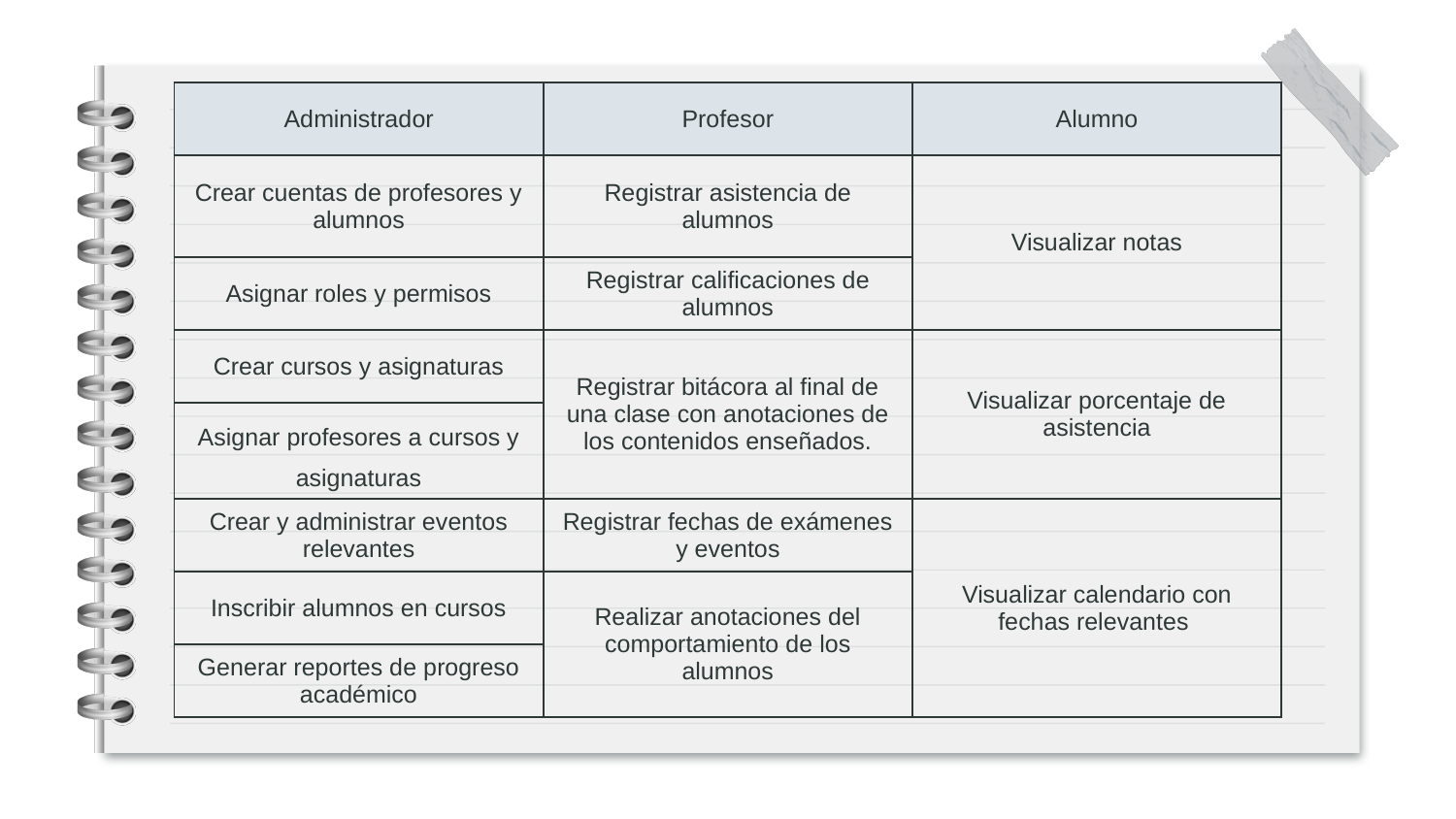

| Administrador | Profesor | Alumno |
| --- | --- | --- |
| Crear cuentas de profesores y alumnos | Registrar asistencia de alumnos | Visualizar notas |
| Asignar roles y permisos | Registrar calificaciones de alumnos |  |
| Crear cursos y asignaturas | Registrar bitácora al final de una clase con anotaciones de los contenidos enseñados. | Visualizar porcentaje de asistencia |
| Asignar profesores a cursos y asignaturas |  |  |
| Crear y administrar eventos relevantes | Registrar fechas de exámenes y eventos | Visualizar calendario con fechas relevantes |
| Inscribir alumnos en cursos | Realizar anotaciones del comportamiento de los alumnos |  |
| Generar reportes de progreso académico |  |  |